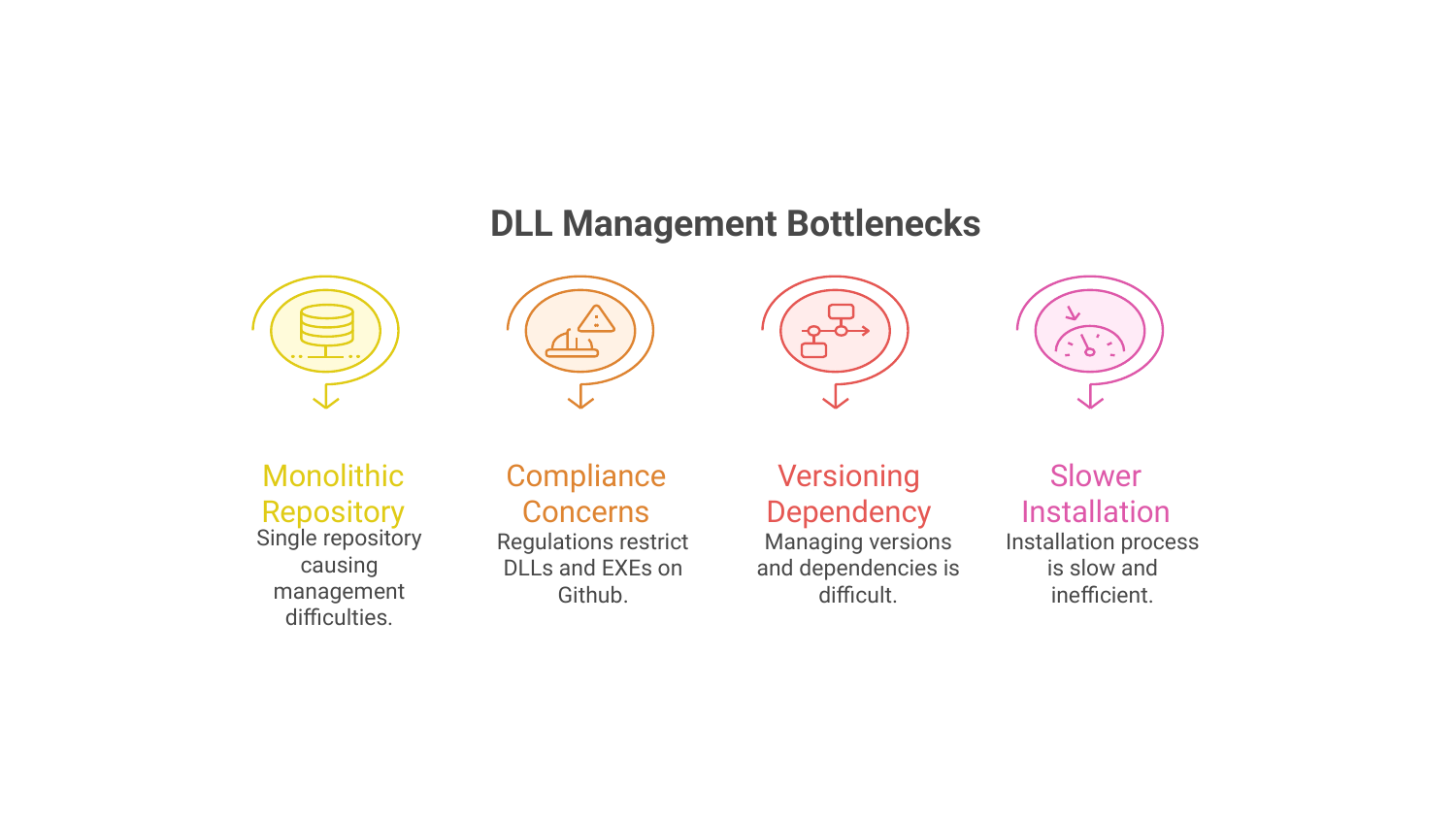

DLL Management Bottlenecks

Monolithic
Repository
Compliance
Concerns
Versioning
Dependency
Slower
Installation
Single repository
causing
management
difficulties.
Regulations restrict
DLLs and EXEs on
Github.
Managing versions
and dependencies is
difficult.
Installation process
is slow and
inefficient.